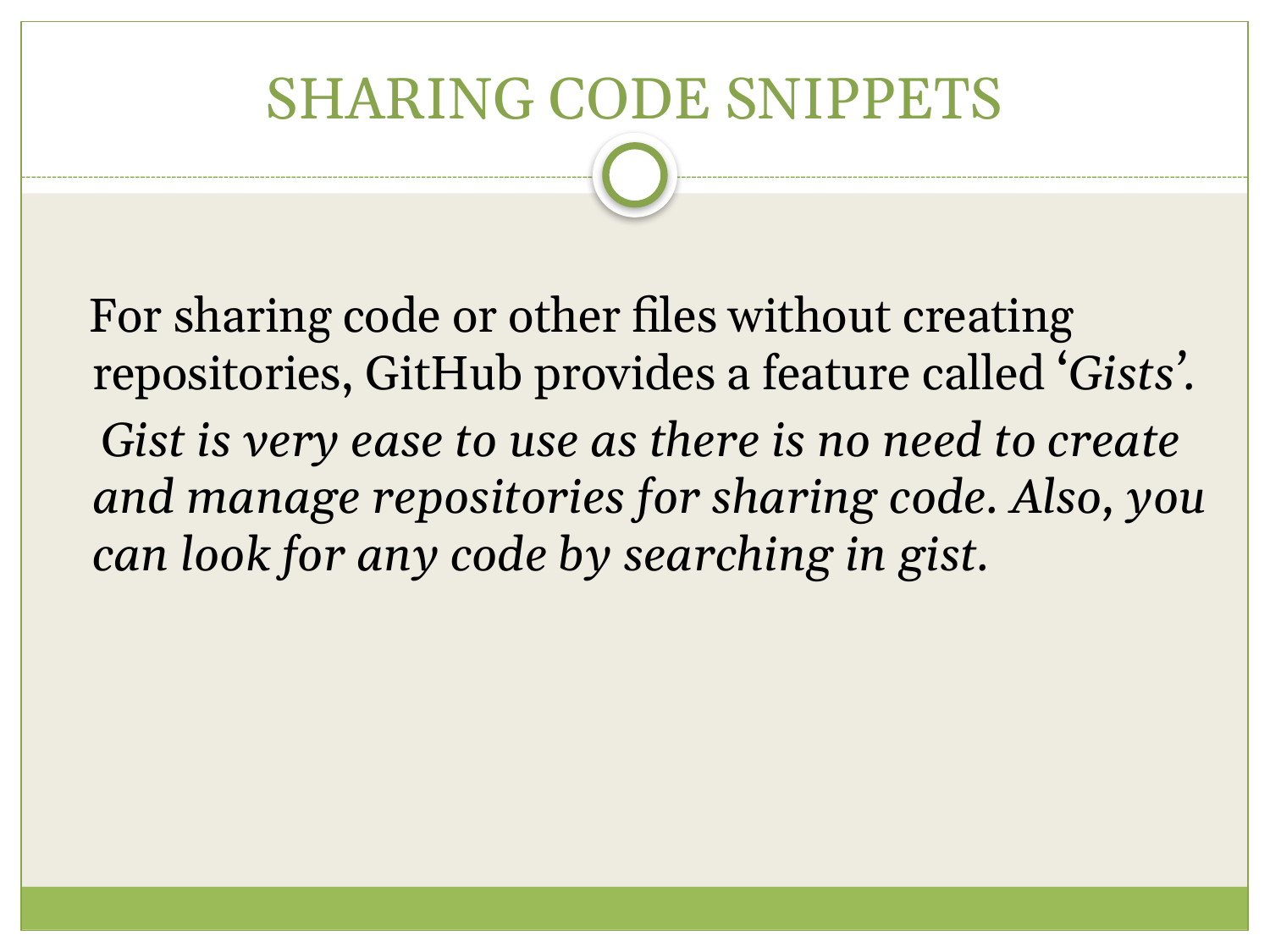

# SHARING CODE SNIPPETS

   For sharing code or other files without creating repositories, GitHub provides a feature called ‘Gists’.
    Gist is very ease to use as there is no need to create and manage repositories for sharing code. Also, you can look for any code by searching in gist.